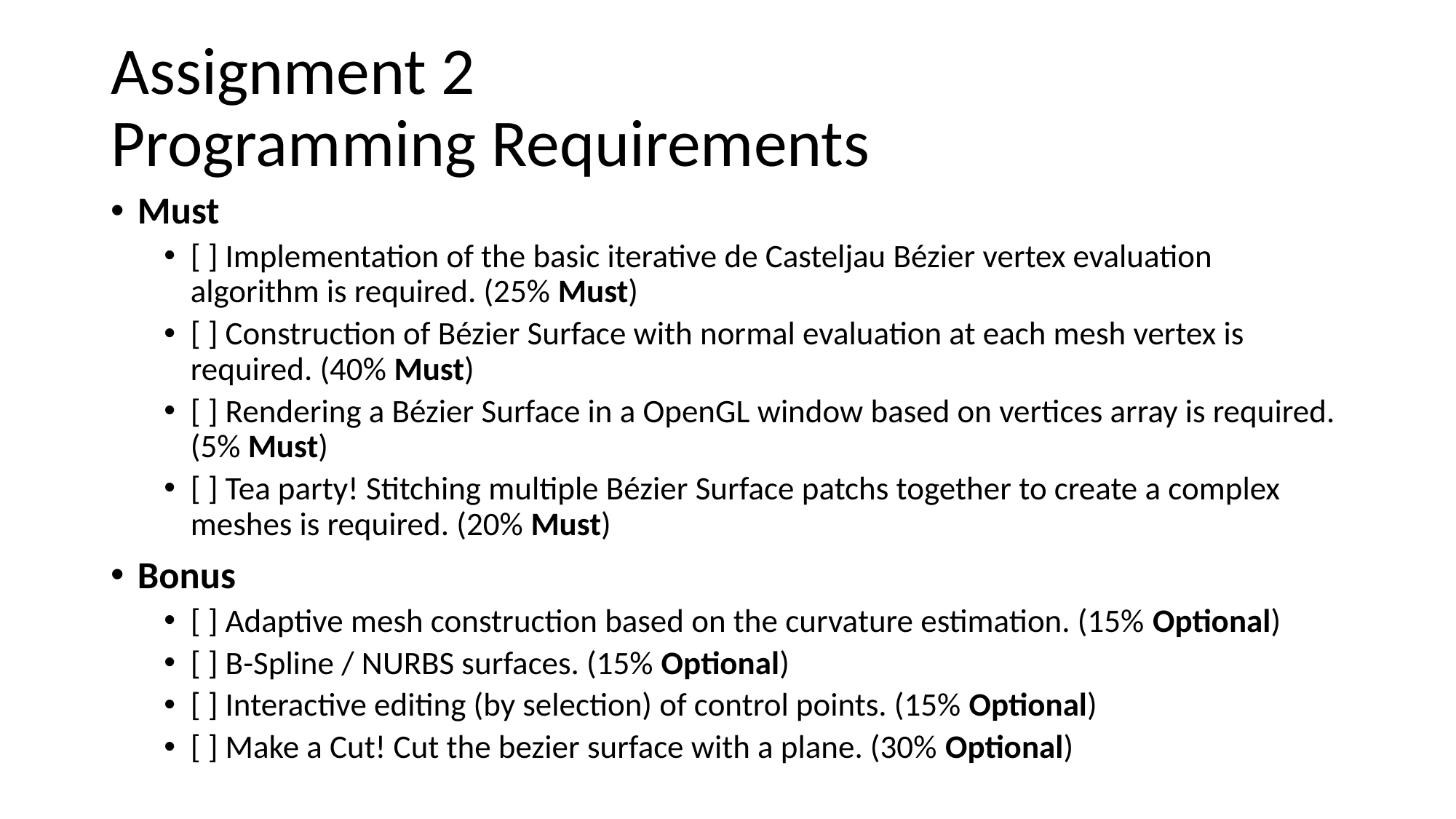

# Assignment 2 Programming Requirements
Must
[ ] Implementation of the basic iterative de Casteljau Bézier vertex evaluation algorithm is required. (25% Must)
[ ] Construction of Bézier Surface with normal evaluation at each mesh vertex is required. (40% Must)
[ ] Rendering a Bézier Surface in a OpenGL window based on vertices array is required. (5% Must)
[ ] Tea party! Stitching multiple Bézier Surface patchs together to create a complex meshes is required. (20% Must)
Bonus
[ ] Adaptive mesh construction based on the curvature estimation. (15% Optional)
[ ] B-Spline / NURBS surfaces. (15% Optional)
[ ] Interactive editing (by selection) of control points. (15% Optional)
[ ] Make a Cut! Cut the bezier surface with a plane. (30% Optional)